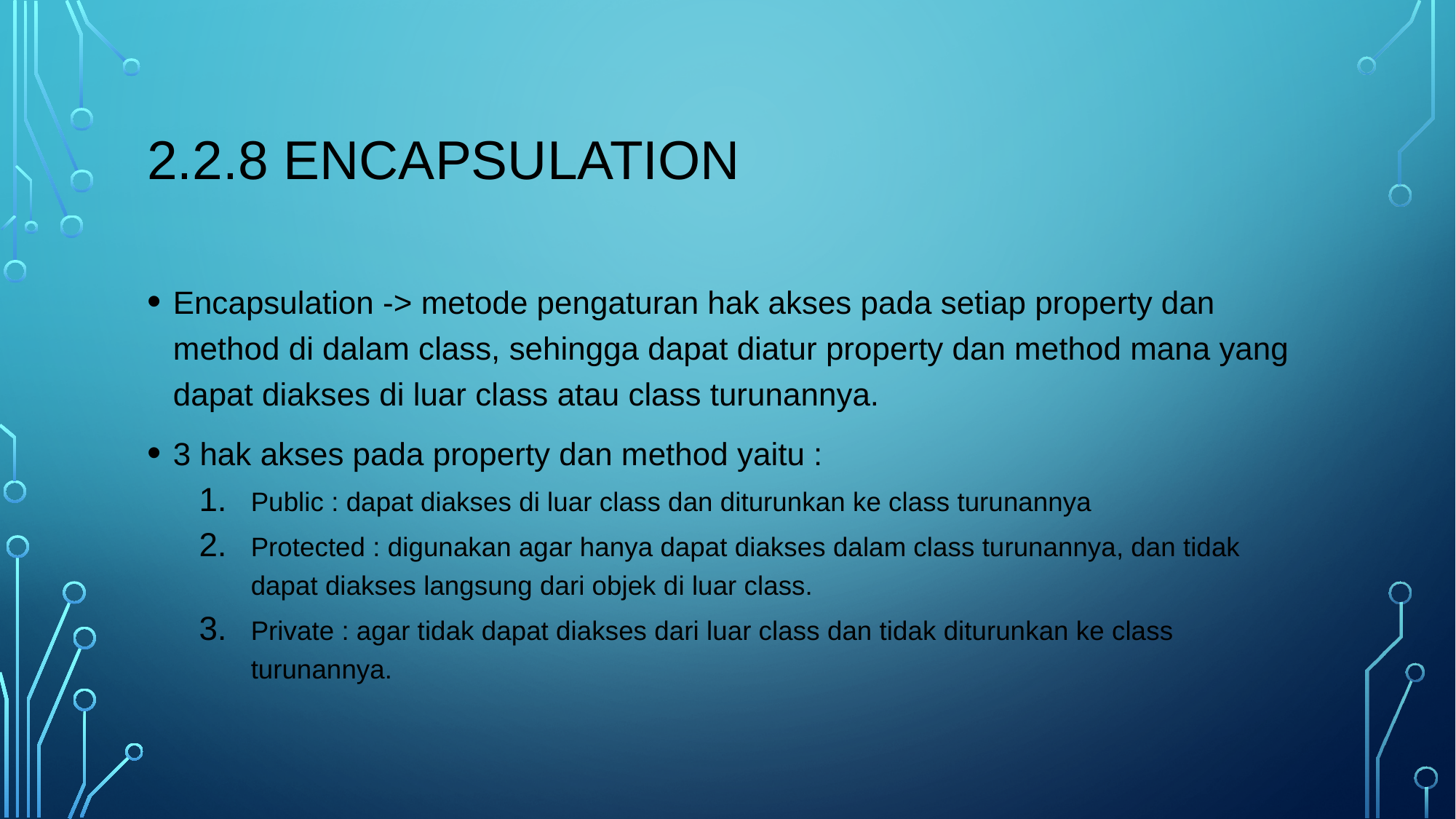

# 2.2.8 encapsulation
Encapsulation -> metode pengaturan hak akses pada setiap property dan method di dalam class, sehingga dapat diatur property dan method mana yang dapat diakses di luar class atau class turunannya.
3 hak akses pada property dan method yaitu :
Public : dapat diakses di luar class dan diturunkan ke class turunannya
Protected : digunakan agar hanya dapat diakses dalam class turunannya, dan tidak dapat diakses langsung dari objek di luar class.
Private : agar tidak dapat diakses dari luar class dan tidak diturunkan ke class turunannya.